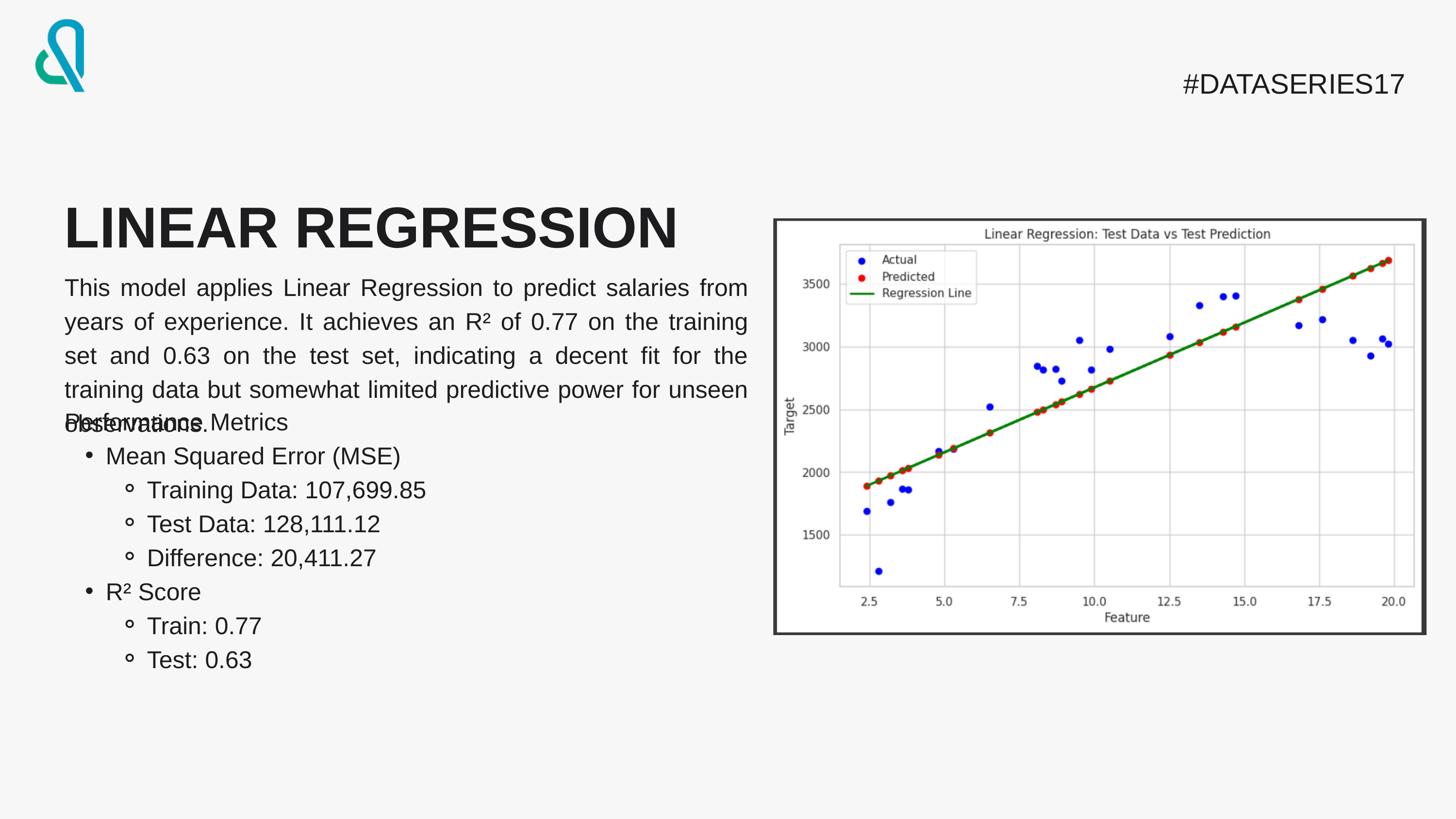

#DATASERIES17
LINEAR REGRESSION

This model applies Linear Regression to predict salaries from years of experience. It achieves an R² of 0.77 on the training set and 0.63 on the test set, indicating a decent fit for the training data but somewhat limited predictive power for unseen observations.
Performance Metrics
Mean Squared Error (MSE)
Training Data: 107,699.85
Test Data: 128,111.12
Difference: 20,411.27
R² Score
Train: 0.77
Test: 0.63